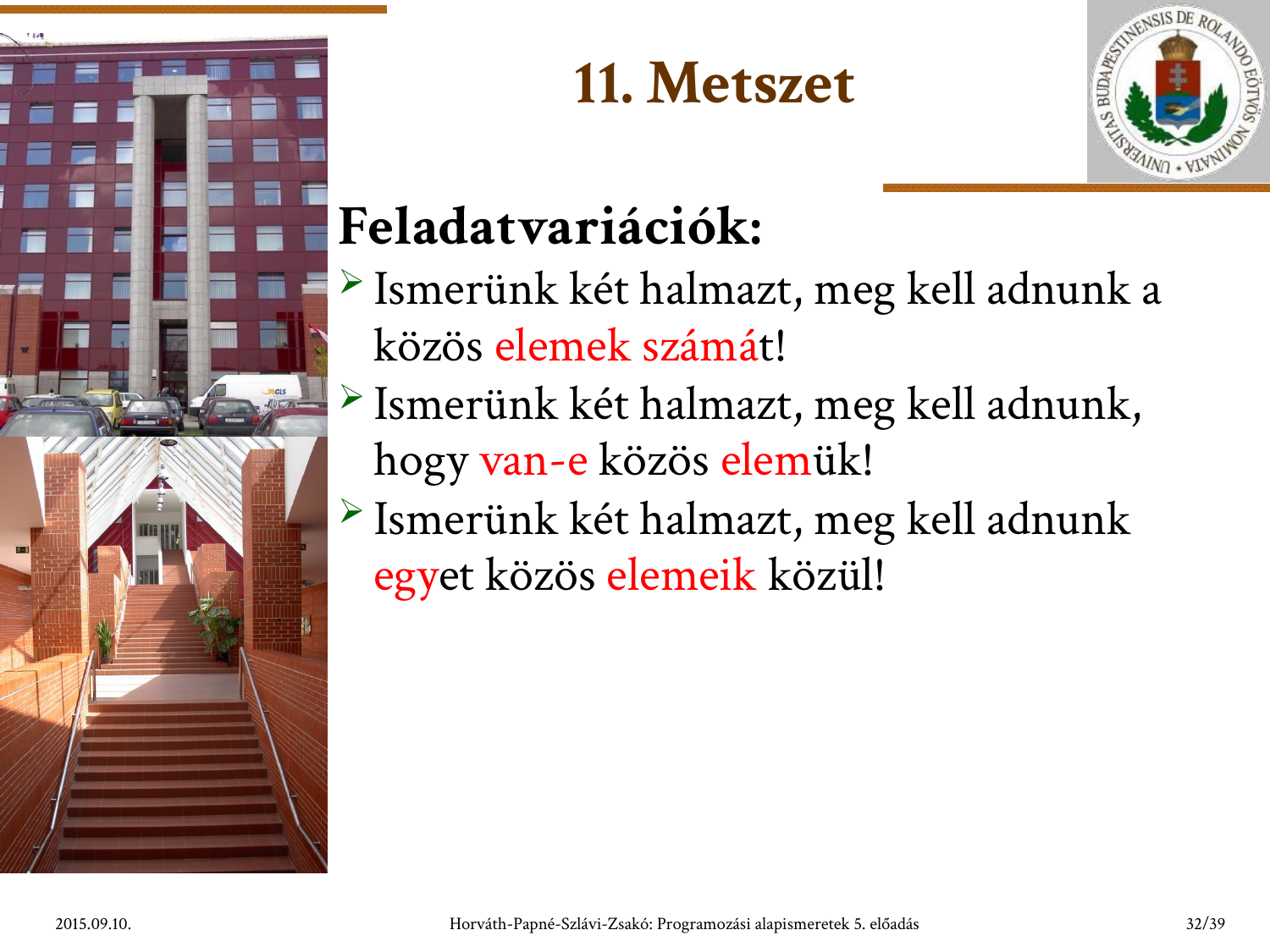

11. Metszet
Feladatvariációk:
Ismerünk két halmazt, meg kell adnunk a közös elemek számát!
Ismerünk két halmazt, meg kell adnunk, hogy van-e közös elemük!
Ismerünk két halmazt, meg kell adnunk egyet közös elemeik közül!

2015.09.10.
Horváth-Papné-Szlávi-Zsakó: Programozási alapismeretek 5. előadás
32/39